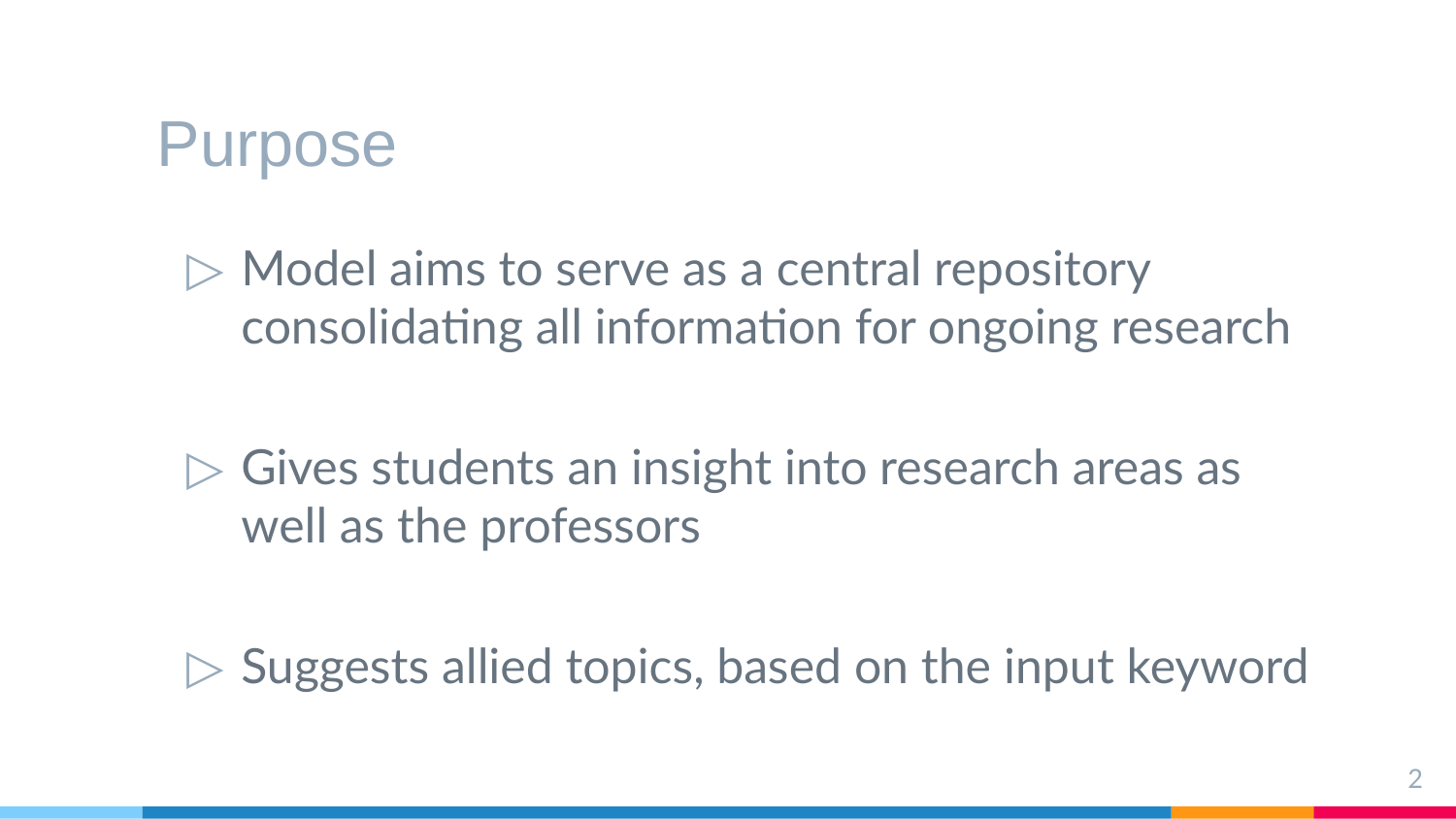

# Purpose
Model aims to serve as a central repository consolidating all information for ongoing research

Gives students an insight into research areas as well as the professors

Suggests allied topics, based on the input keyword

2